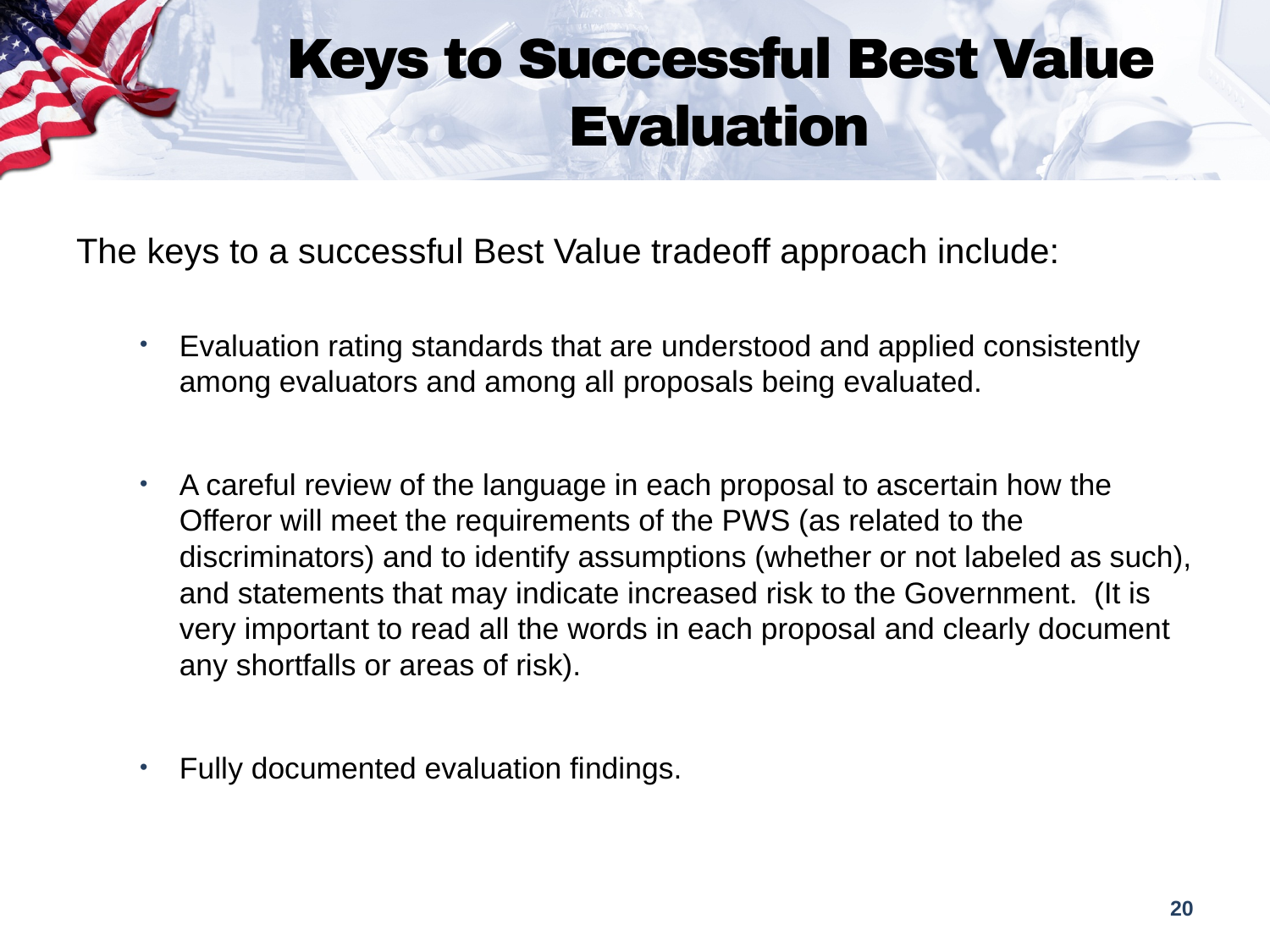

# Keys to Successful Best Value Evaluation
The keys to a successful Best Value tradeoff approach include:

Evaluation rating standards that are understood and applied consistently among evaluators and among all proposals being evaluated.

A careful review of the language in each proposal to ascertain how the Offeror will meet the requirements of the PWS (as related to the discriminators) and to identify assumptions (whether or not labeled as such), and statements that may indicate increased risk to the Government.  (It is very important to read all the words in each proposal and clearly document any shortfalls or areas of risk).

Fully documented evaluation findings.

20